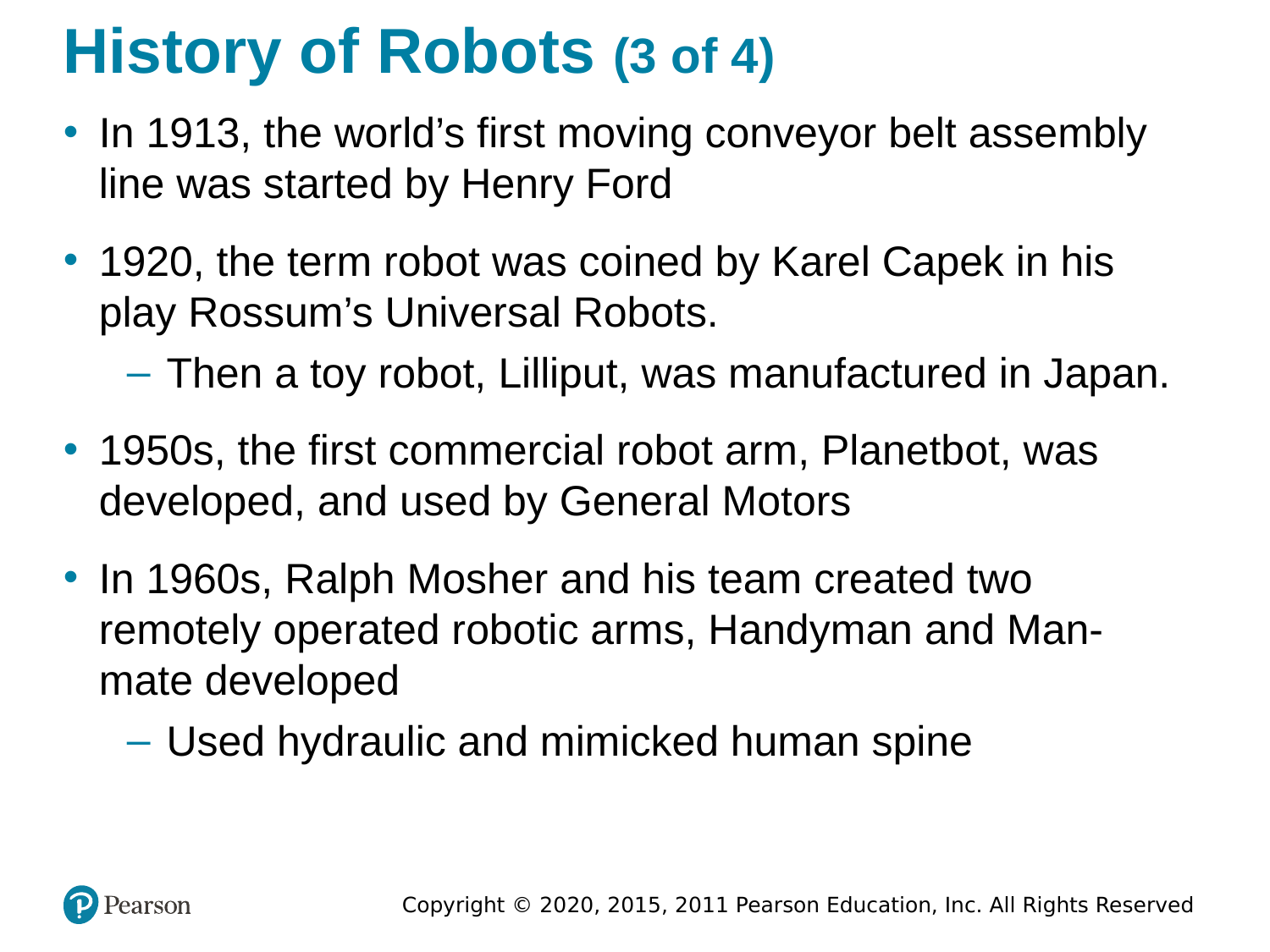

# History of Robots (3 of 4)
In 1913, the world’s first moving conveyor belt assembly line was started by Henry Ford
1920, the term robot was coined by Karel Capek in his play Rossum’s Universal Robots.
Then a toy robot, Lilliput, was manufactured in Japan.
1950s, the first commercial robot arm, Planetbot, was developed, and used by General Motors
In 1960s, Ralph Mosher and his team created two remotely operated robotic arms, Handyman and Man-mate developed
Used hydraulic and mimicked human spine